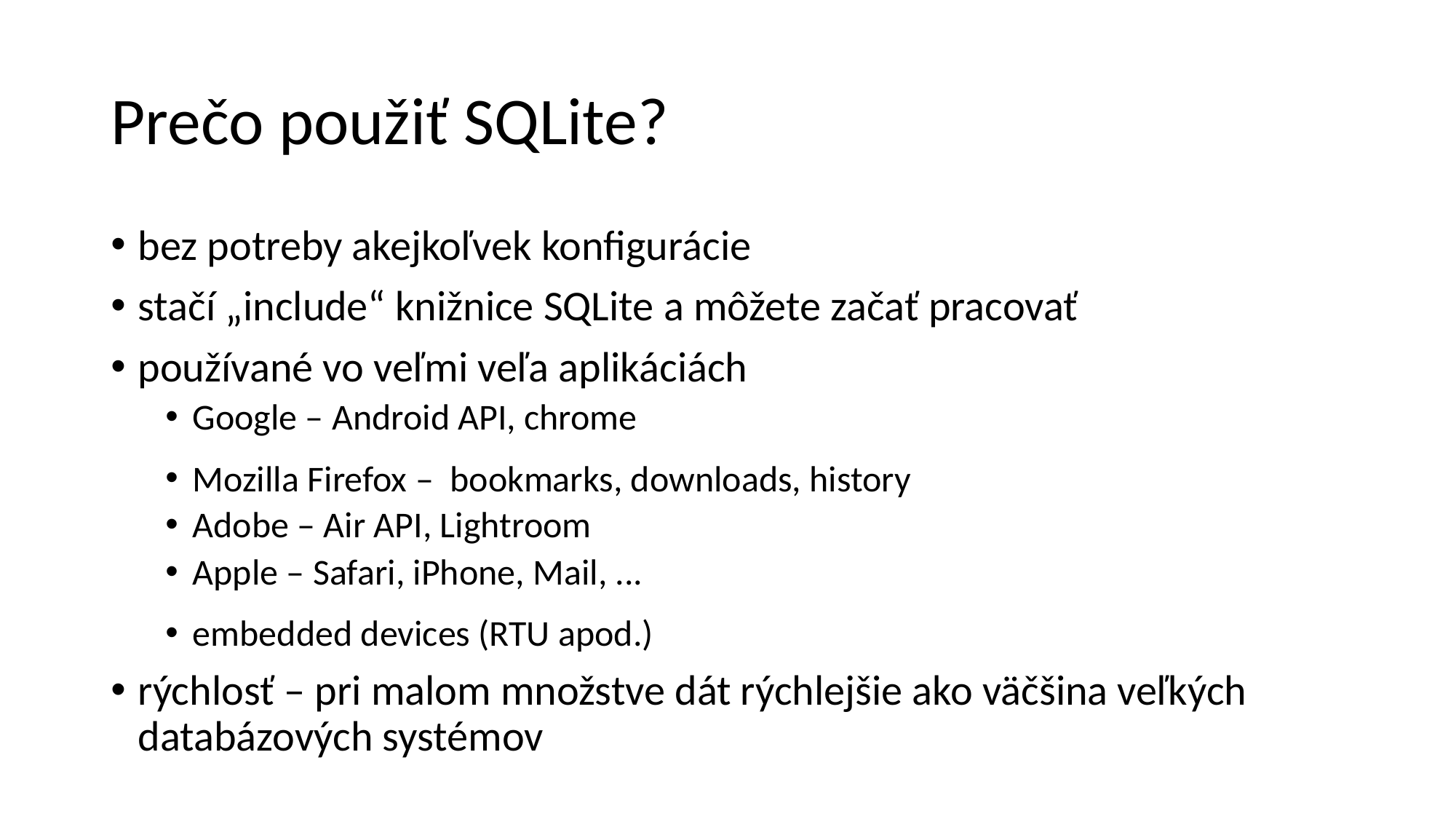

Prečo použiť SQLite?
bez potreby akejkoľvek konfigurácie
stačí „include“ knižnice SQLite a môžete začať pracovať
používané vo veľmi veľa aplikáciách
Google – Android API, chrome
Mozilla Firefox –  bookmarks, downloads, history
Adobe – Air API, Lightroom
Apple – Safari, iPhone, Mail, ...
embedded devices (RTU apod.)
rýchlosť – pri malom množstve dát rýchlejšie ako väčšina veľkých databázových systémov